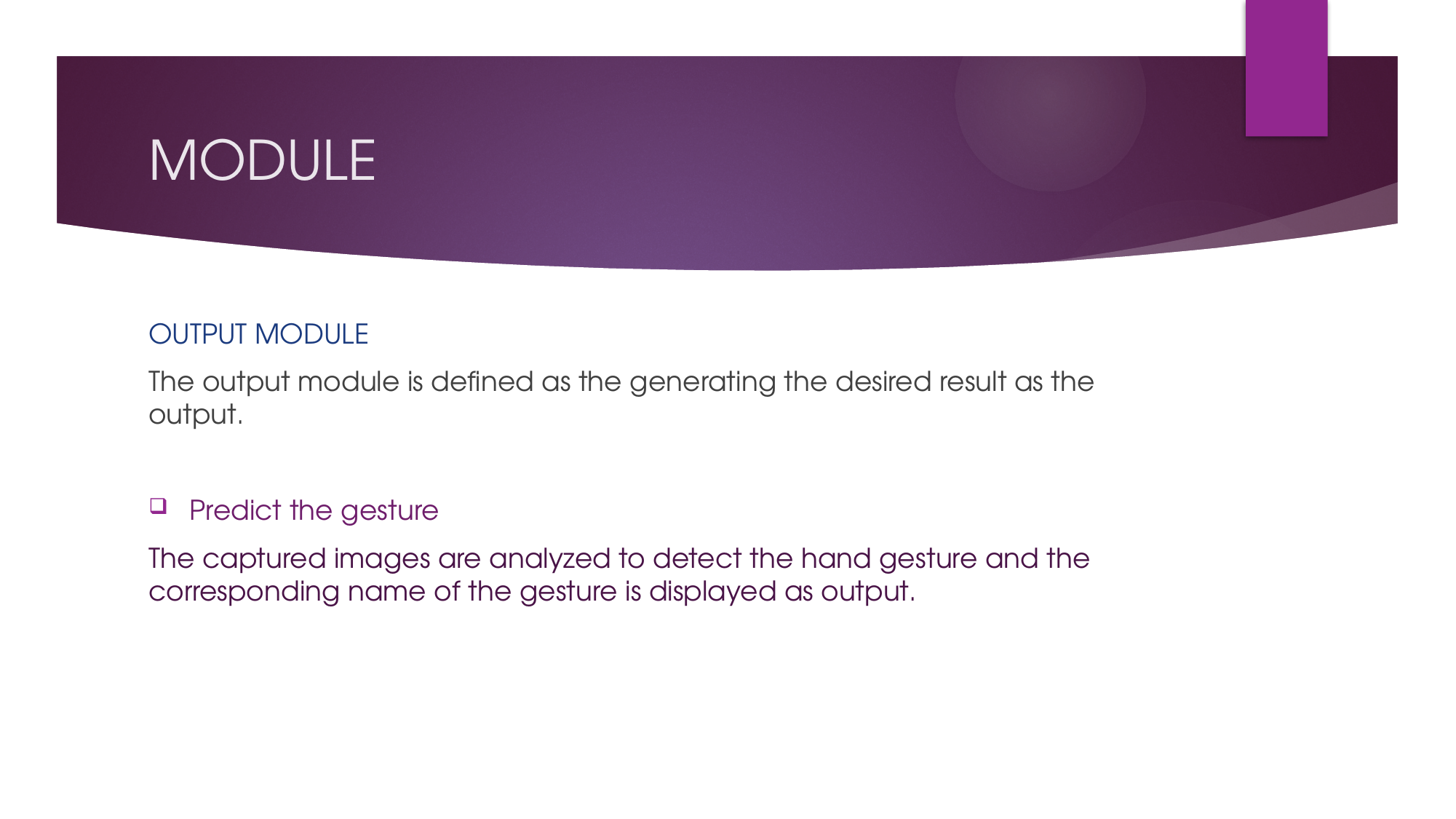

# MODULE
OUTPUT MODULE
The output module is defined as the generating the desired result as the output.

Predict the gesture
The captured images are analyzed to detect the hand gesture and the corresponding name of the gesture is displayed as output.